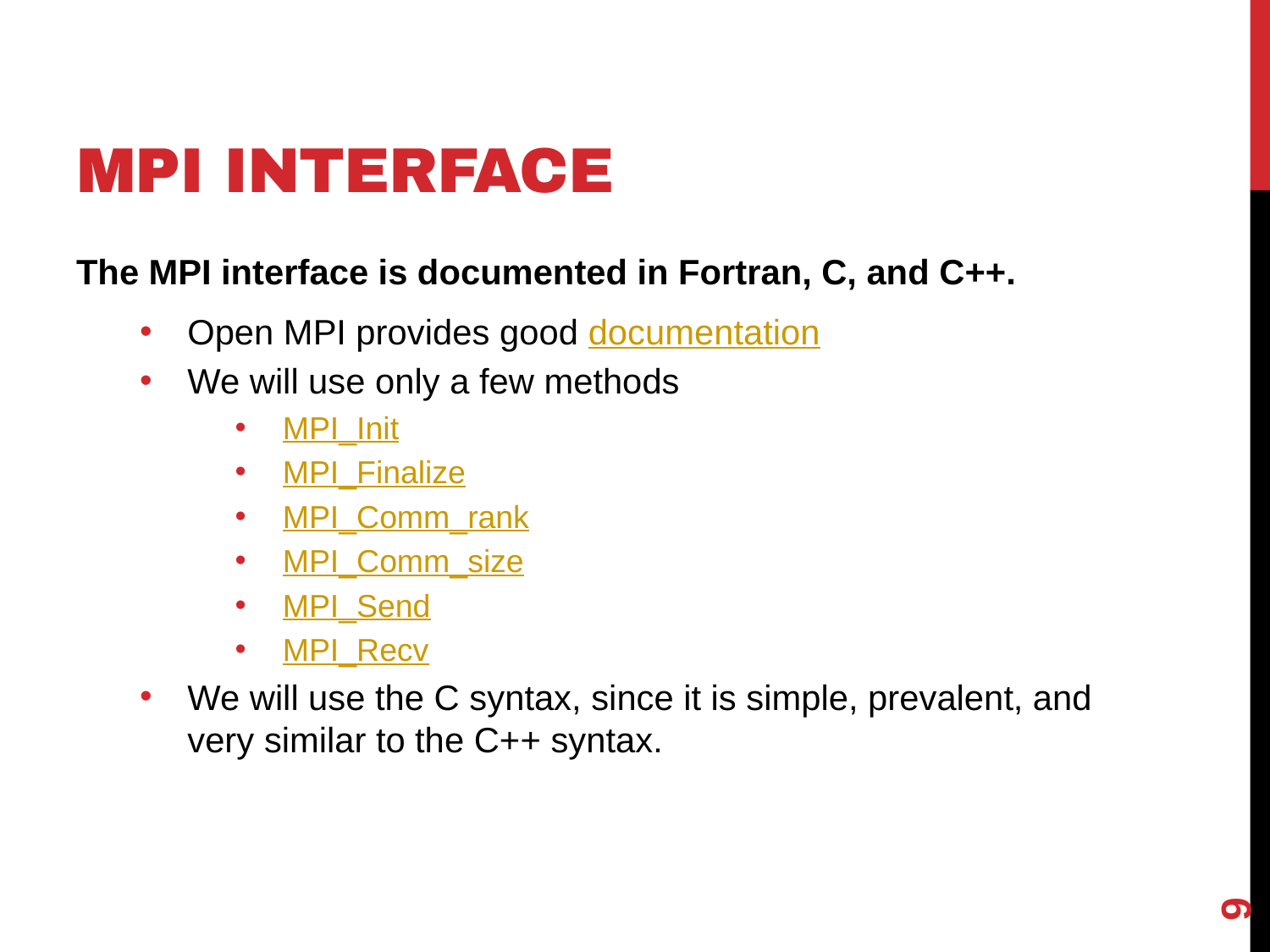

# MPI Interface
The MPI interface is documented in Fortran, C, and C++.
Open MPI provides good documentation
We will use only a few methods
MPI_Init
MPI_Finalize
MPI_Comm_rank
MPI_Comm_size
MPI_Send
MPI_Recv
We will use the C syntax, since it is simple, prevalent, and very similar to the C++ syntax.

9